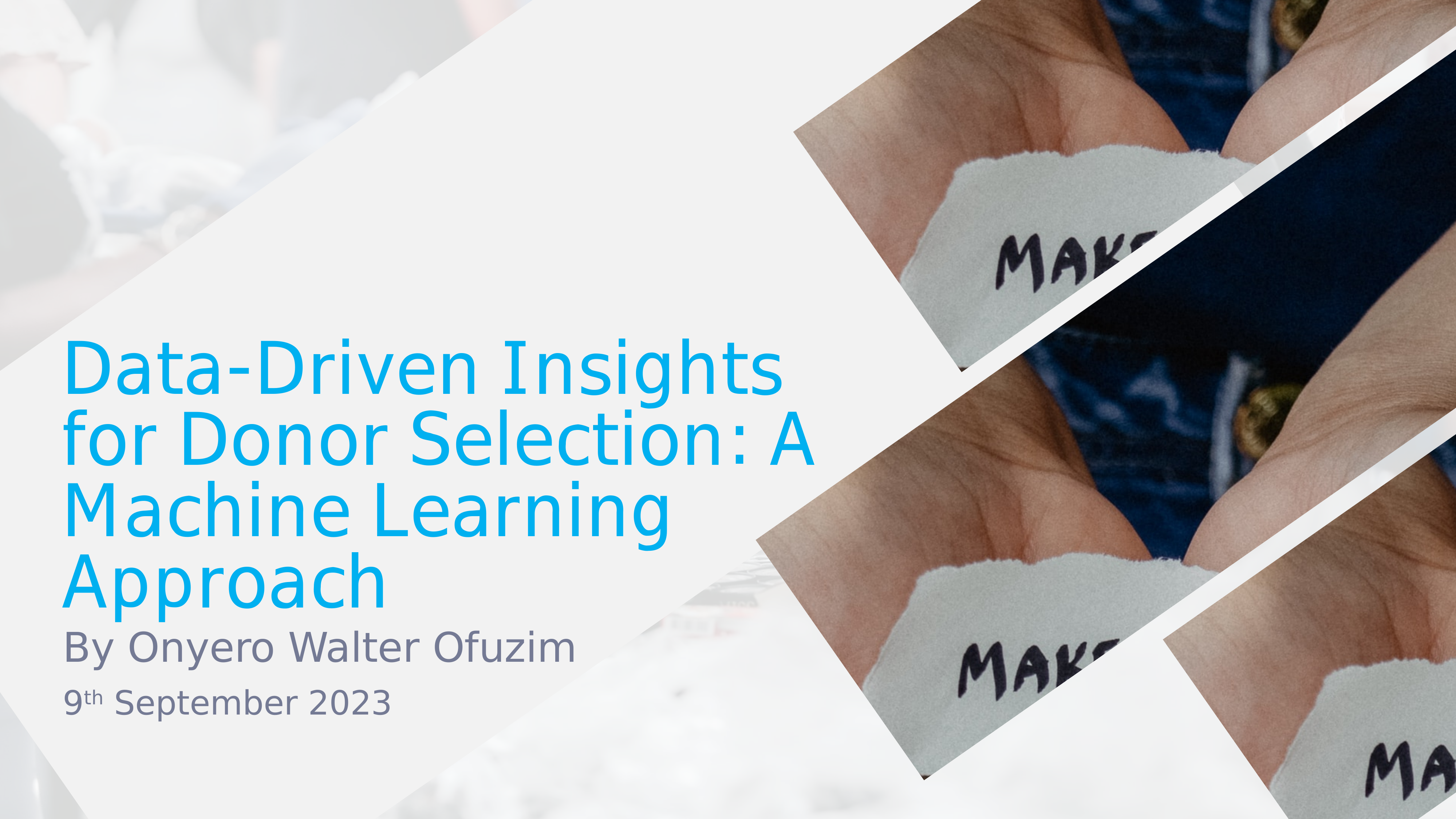

Data-Driven Insights for Donor Selection: A Machine Learning Approach
By Onyero Walter Ofuzim
9th September 2023